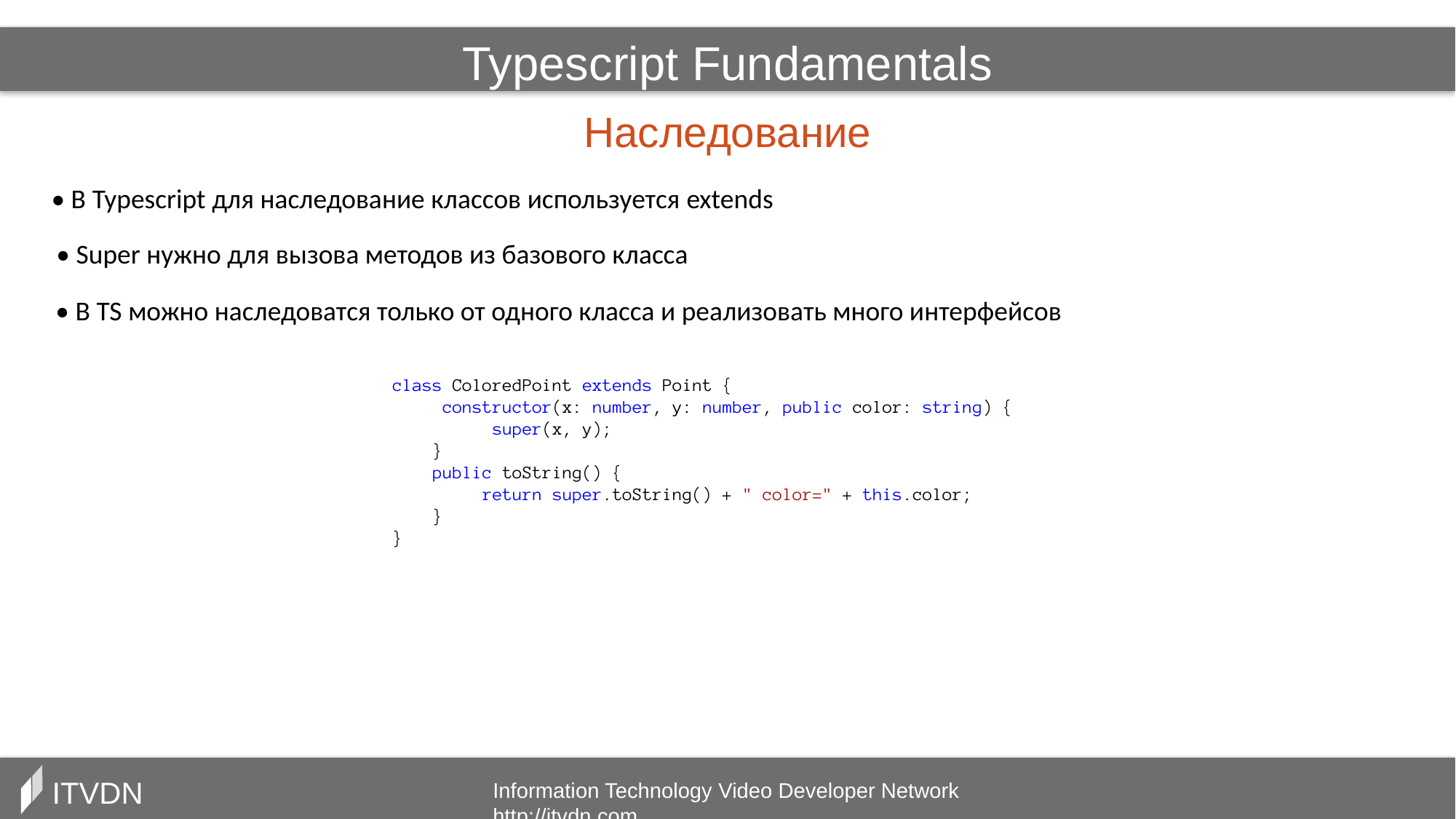

Typescript Fundamentals
Наследование
• В Typescript для наследование классов используется extends
• Super нужно для вызова методов из базового класса
• В TS можно наследоватся только от одного класса и реализовать много интерфейсов
class ColoredPoint extends Point {
     constructor(x: number, y: number, public color: string) {
          super(x, y);
    }
    public toString() {
         return super.toString() + " color=" + this.color;
    }
}

ITVDN
Information Technology Video Developer Network                                                       http://itvdn.com